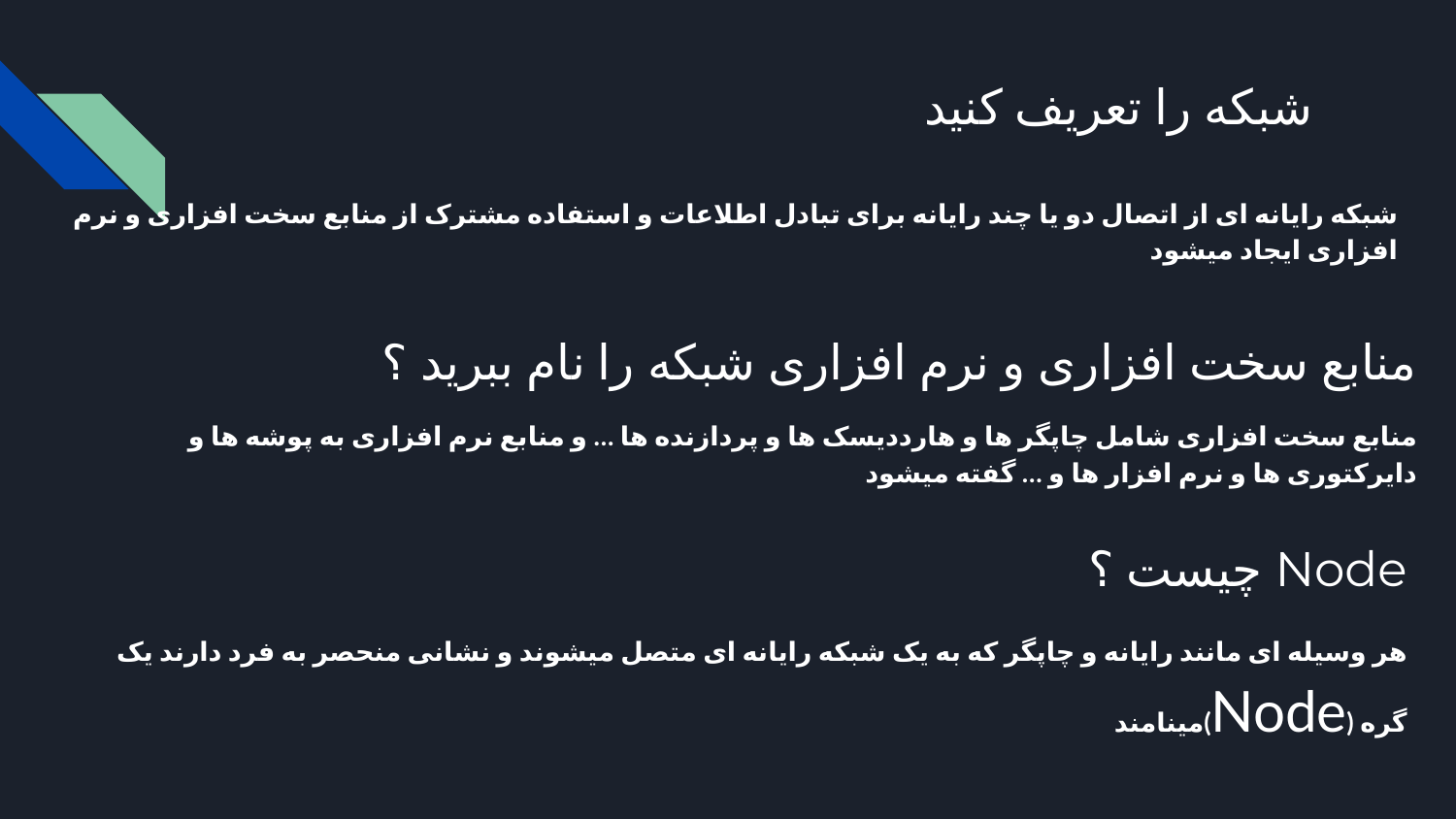

# شبکه را تعریف کنید
شبکه رایانه ای از اتصال دو یا چند رایانه برای تبادل اطلاعات و استفاده مشترک از منابع سخت افزاری و نرم افزاری ایجاد میشود
منابع سخت افزاری و نرم افزاری شبکه را نام ببرید ؟
منابع سخت افزاری شامل چاپگر ها و هارددیسک ها و پردازنده ها … و منابع نرم افزاری به پوشه ها و دایرکتوری ها و نرم افزار ها و … گفته میشود
Node چیست ؟
هر وسیله ای مانند رایانه و چاپگر که به یک شبکه رایانه ای متصل میشوند و نشانی منحصر به فرد دارند یک گره (Node)مینامند